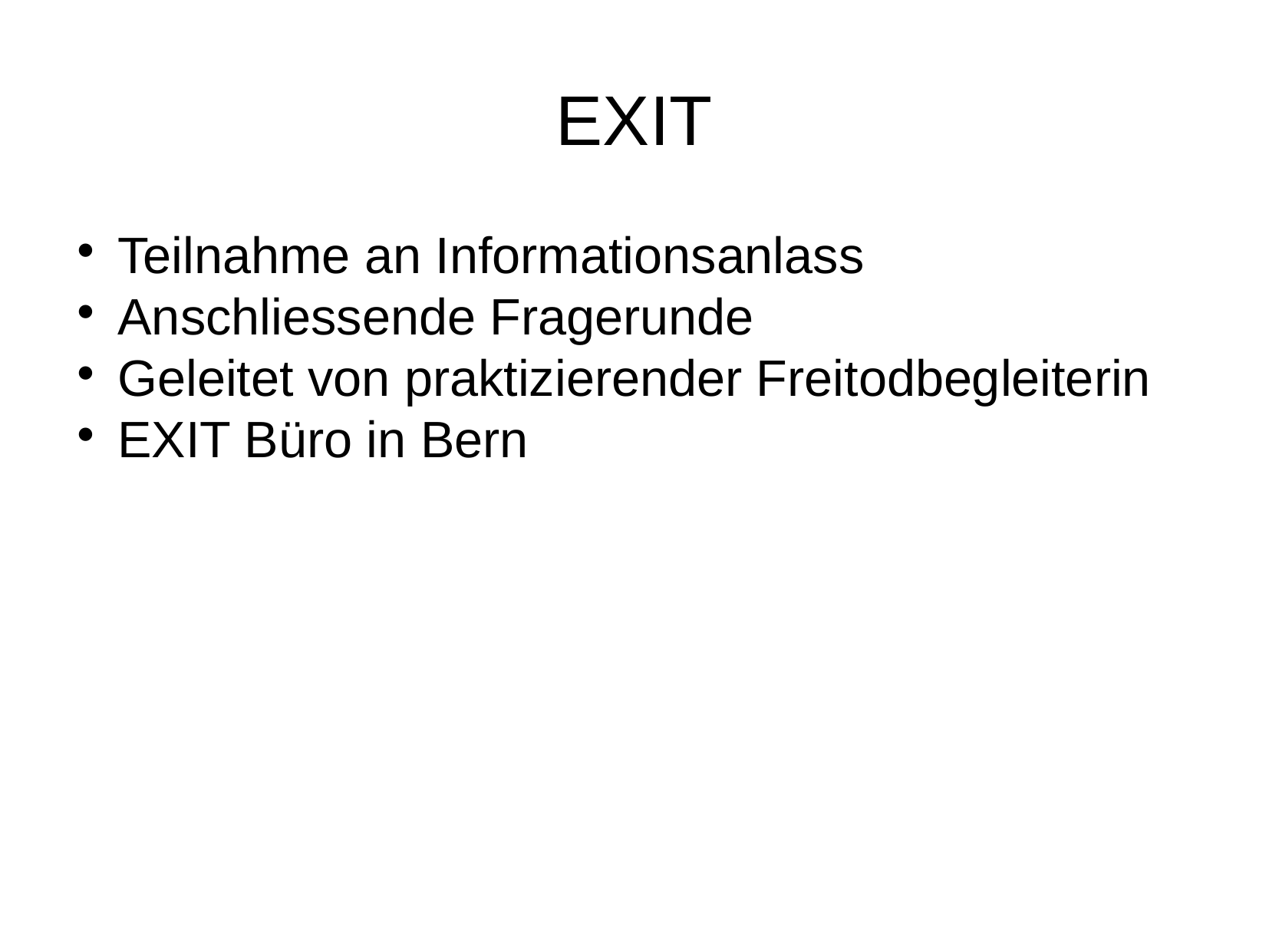

EXIT
Teilnahme an Informationsanlass
Anschliessende Fragerunde
Geleitet von praktizierender Freitodbegleiterin
EXIT Büro in Bern